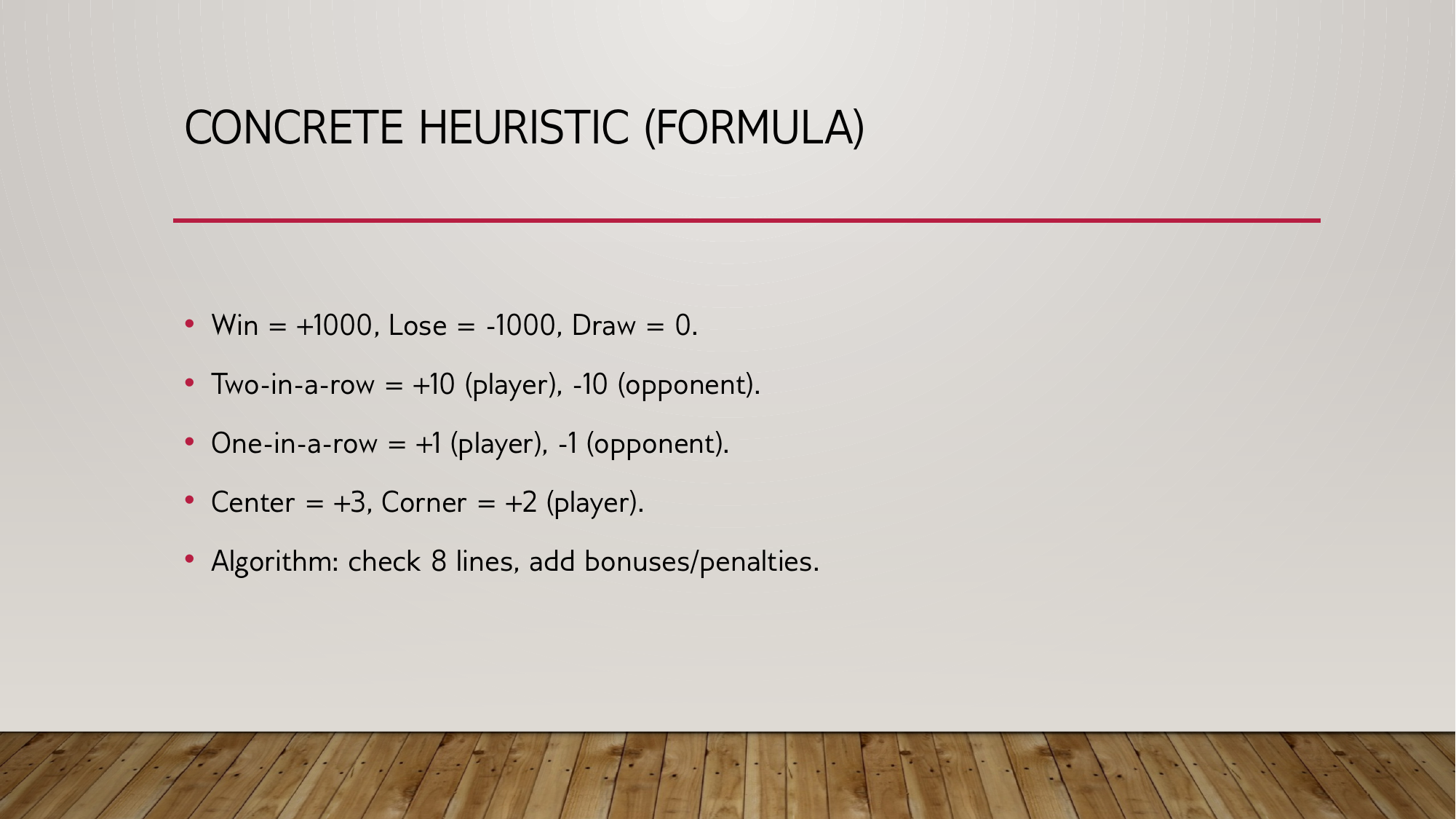

# Concrete Heuristic (Formula)

Win = +1000, Lose = −1000, Draw = 0.
Two‑in‑a‑row = +10 (player), −10 (opponent).
One‑in‑a‑row = +1 (player), −1 (opponent).
Center = +3, Corner = +2 (player).
Algorithm: check 8 lines, add bonuses/penalties.